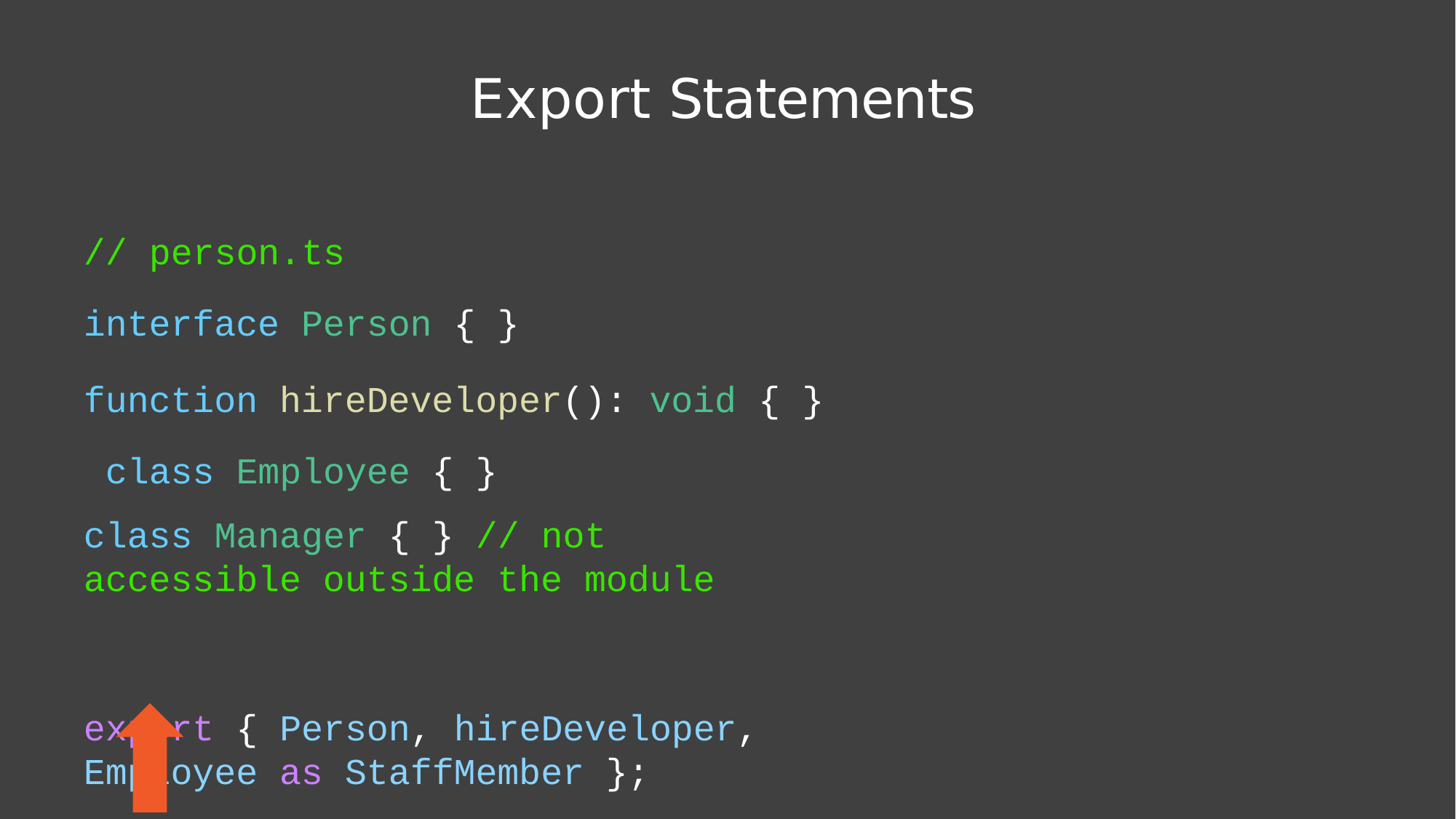

# Export Statements
// person.ts
interface Person { }
function hireDeveloper(): void { }  class Employee { }
class Manager { } // not accessible outside the module

export { Person, hireDeveloper, Employee as StaffMember };

12